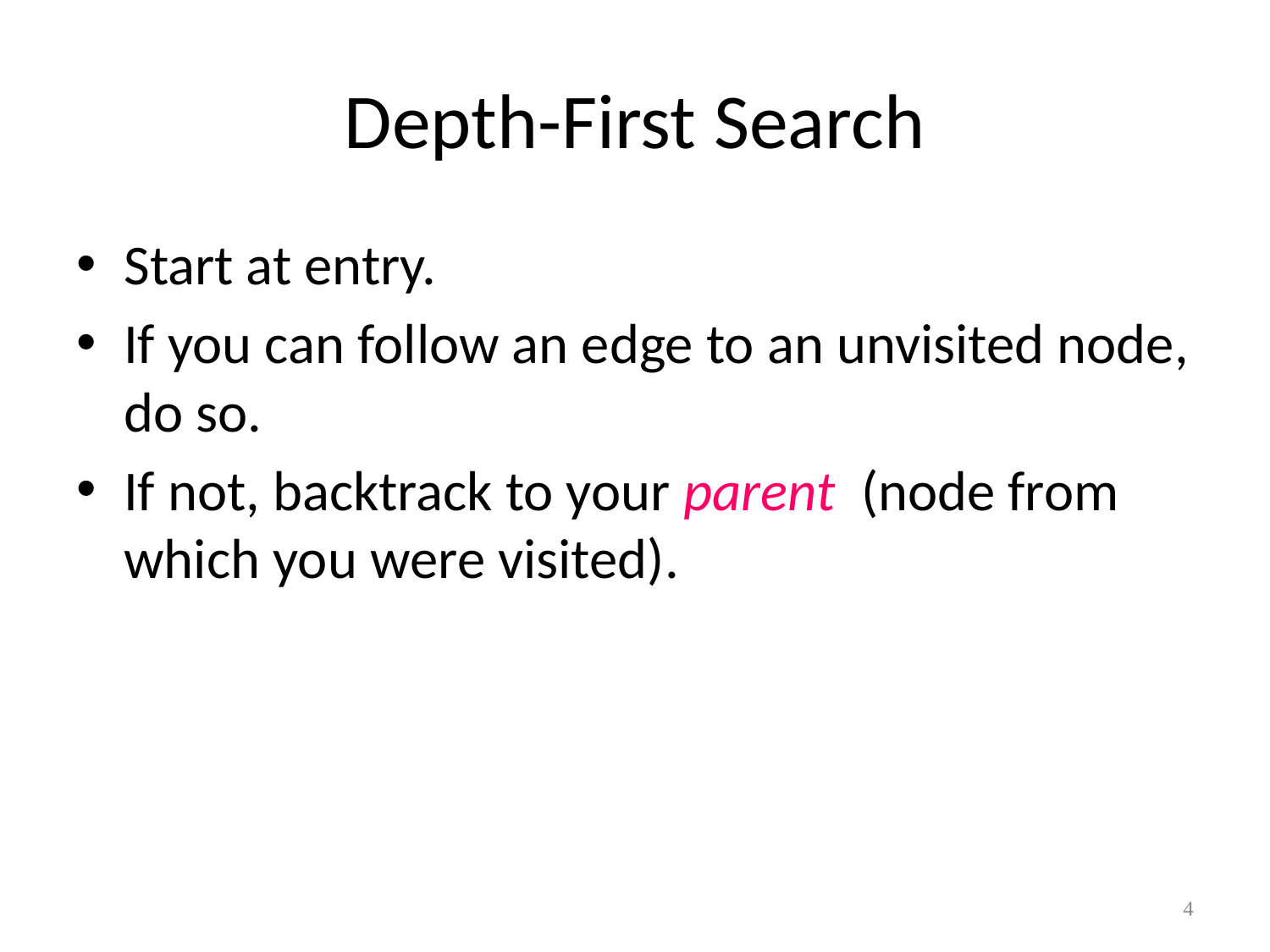

# Depth-First Search
Start at entry.
If you can follow an edge to an unvisited node, do so.
If not, backtrack to your parent  (node from which you were visited).
4